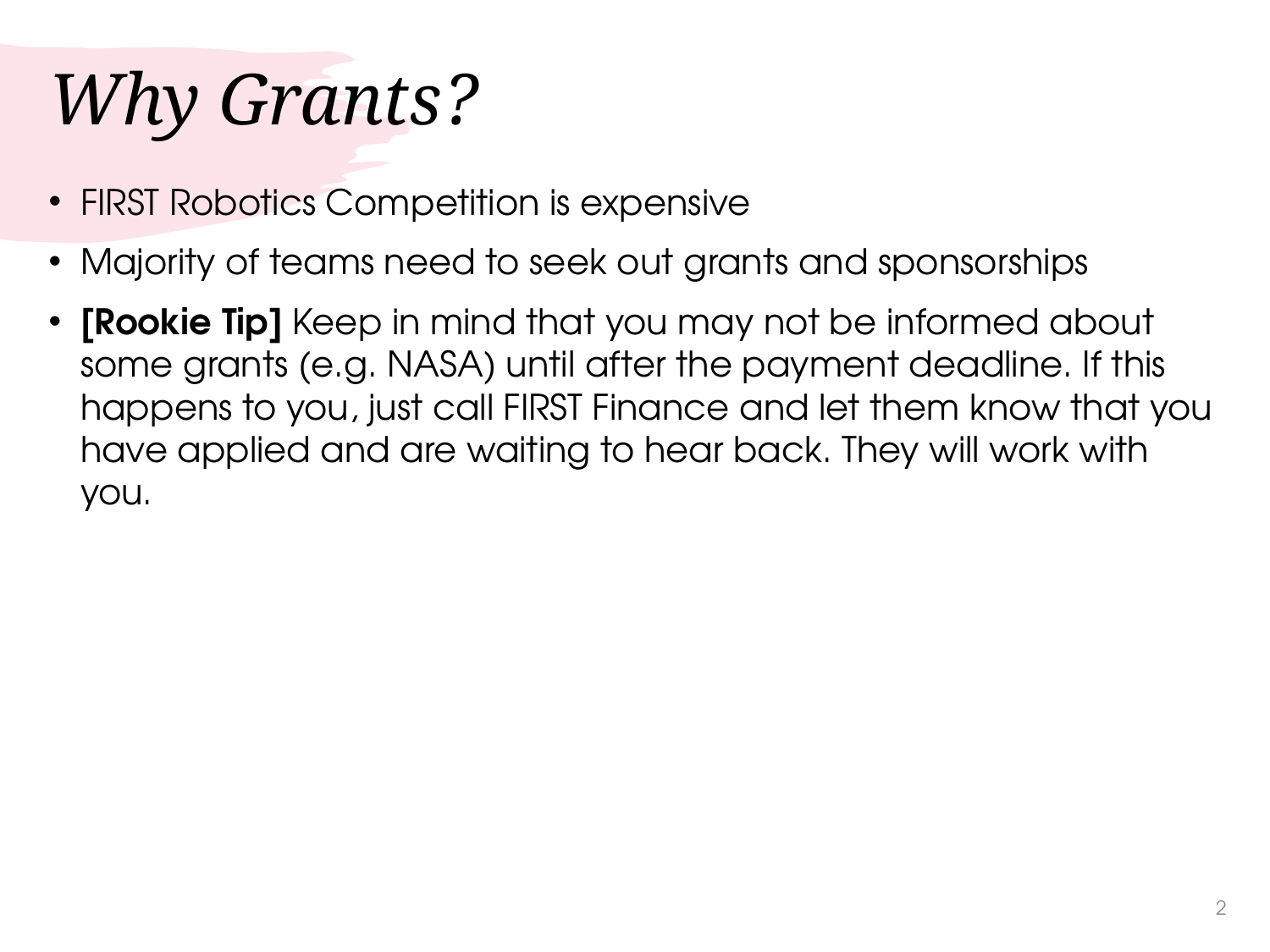

# Why Grants?
FIRST Robotics Competition is expensive
Majority of teams need to seek out grants and sponsorships
[Rookie Tip] Keep in mind that you may not be informed about some grants (e.g. NASA) until after the payment deadline. If this happens to you, just call FIRST Finance and let them know that you have applied and are waiting to hear back. They will work with you.
2